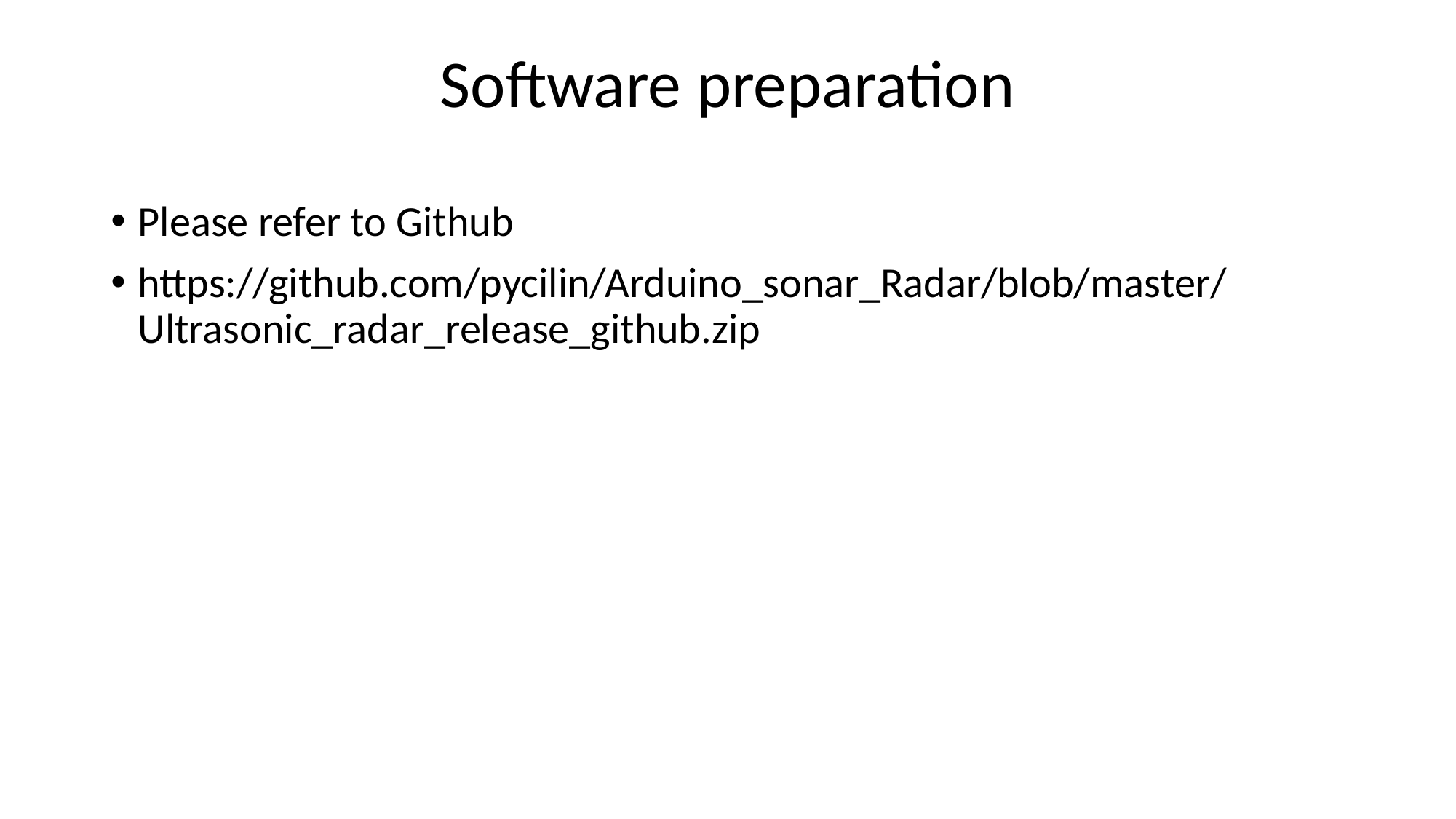

# Software preparation
Please refer to Github
https://github.com/pycilin/Arduino_sonar_Radar/blob/master/Ultrasonic_radar_release_github.zip